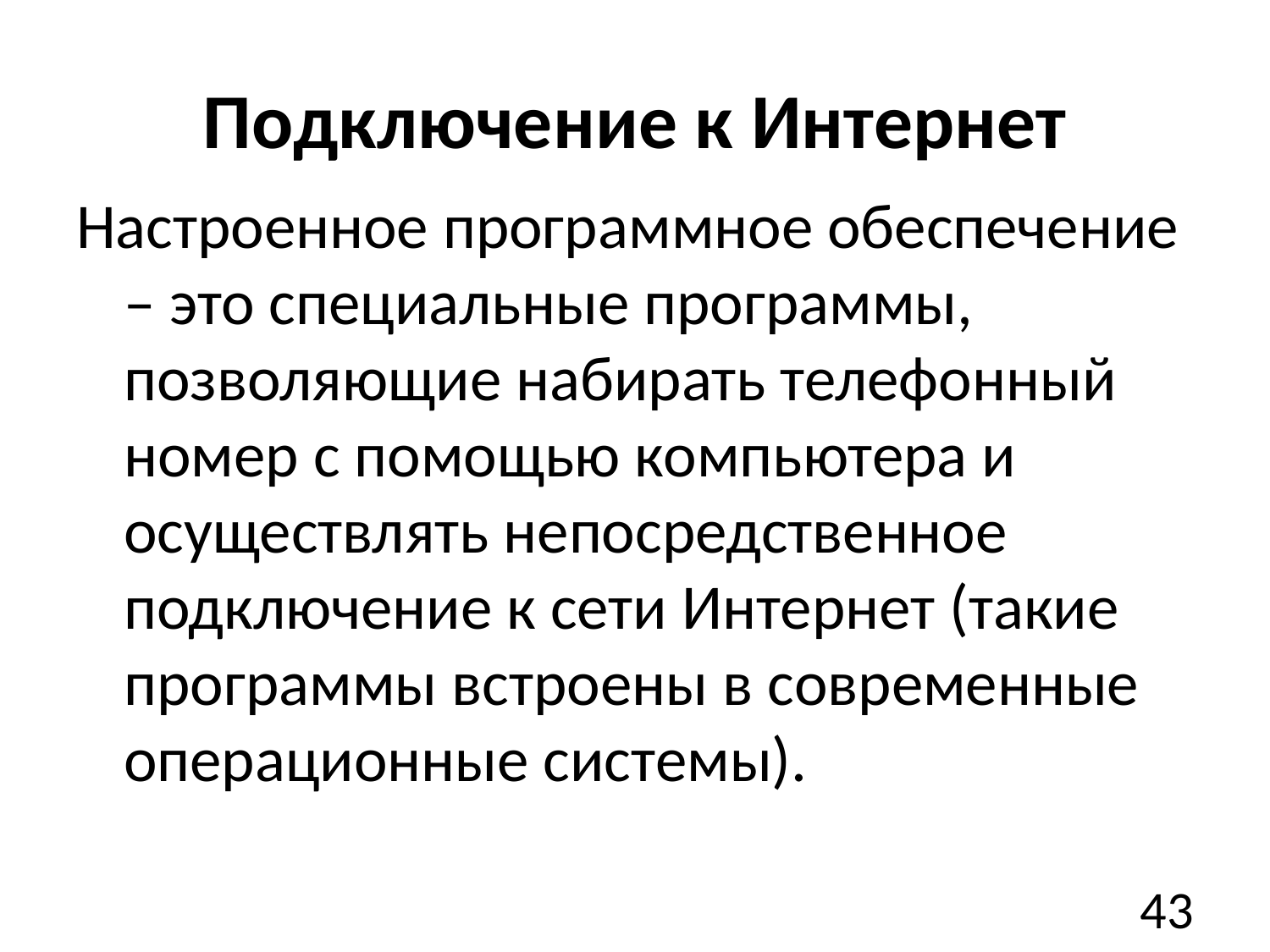

# Подключение к Интернет
Настроенное программное обеспечение – это специальные программы, позволяющие набирать телефонный номер с помощью компьютера и осуществлять непосредственное подключение к сети Интернет (такие программы встроены в современные операционные системы).
43